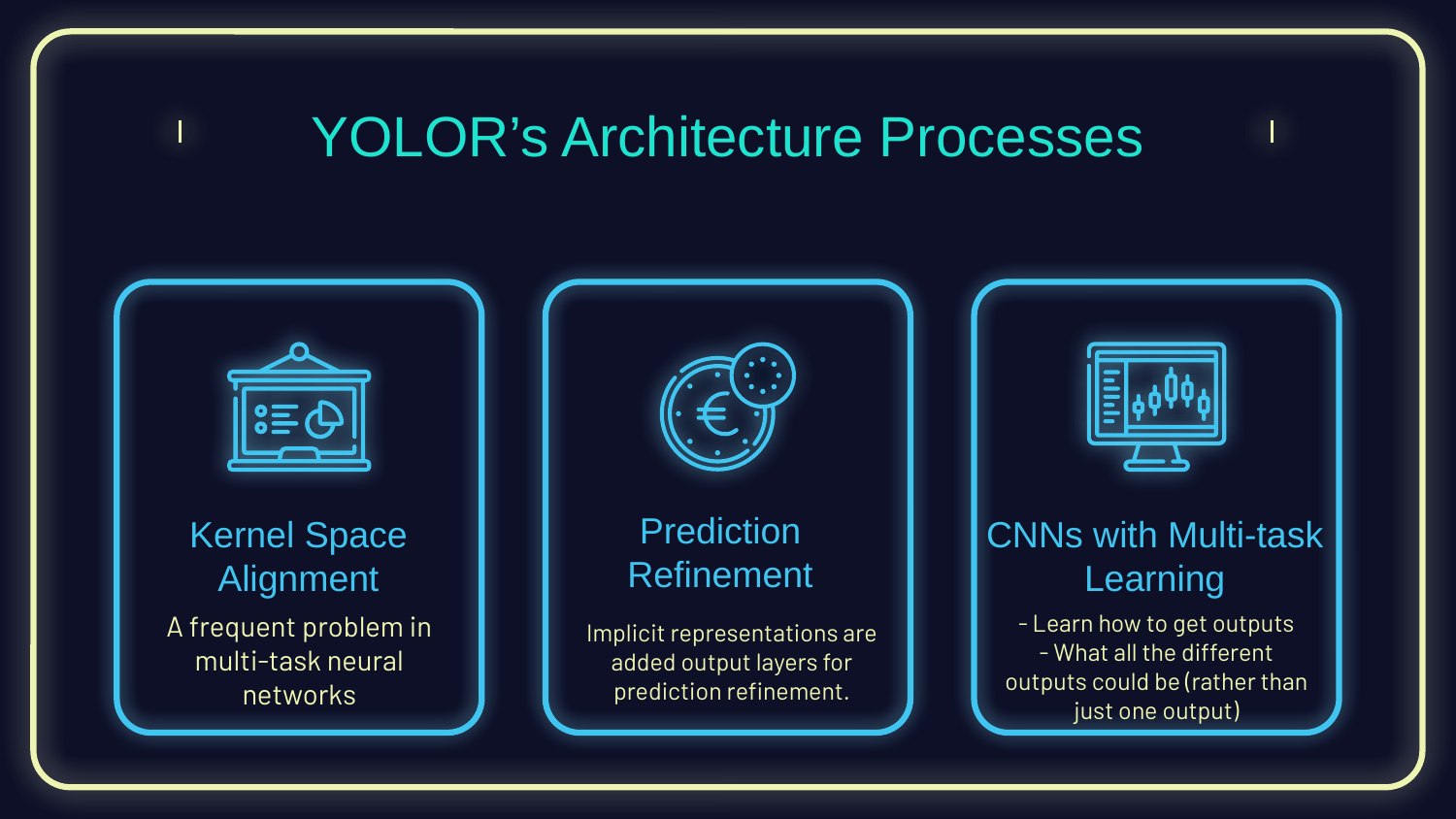

# YOLOR’s Architecture Processes

Prediction Refinement
Kernel Space Alignment
CNNs with Multi-task Learning
- Learn how to get outputs
- What all the different outputs could be (rather than just one output)
A frequent problem in multi-task neural networks
Implicit representations are added output layers for prediction refinement.